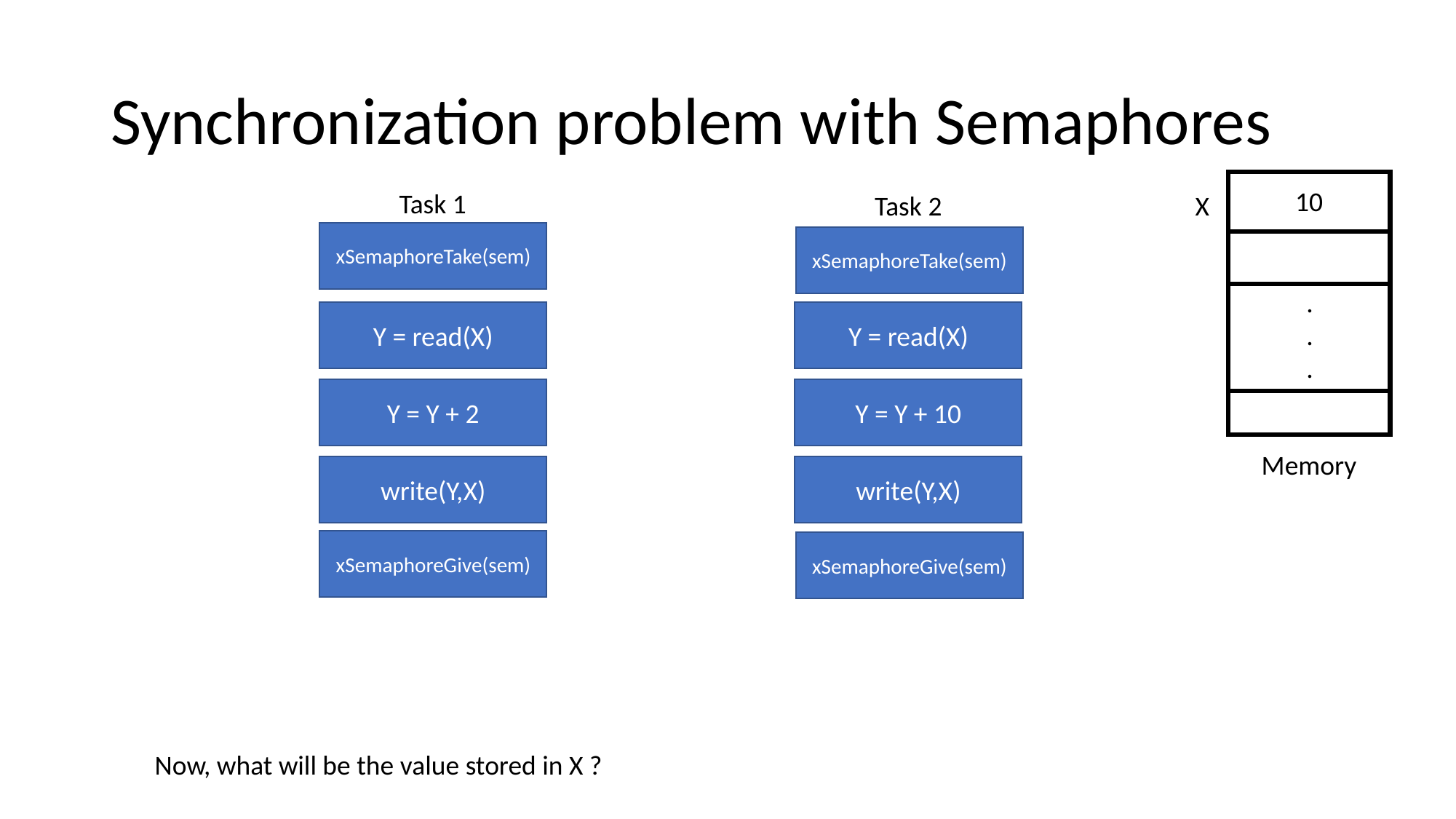

# Synchronization problem with Semaphores

10
Task 1
Task 2
X
xSemaphoreTake(sem)
xSemaphoreTake(sem)
.
.
.
Y = read(X)
Y = read(X)
Y = Y + 2
Y = Y + 10
Memory
write(Y,X)
write(Y,X)
xSemaphoreGive(sem)
xSemaphoreGive(sem)
Now, what will be the value stored in X ?